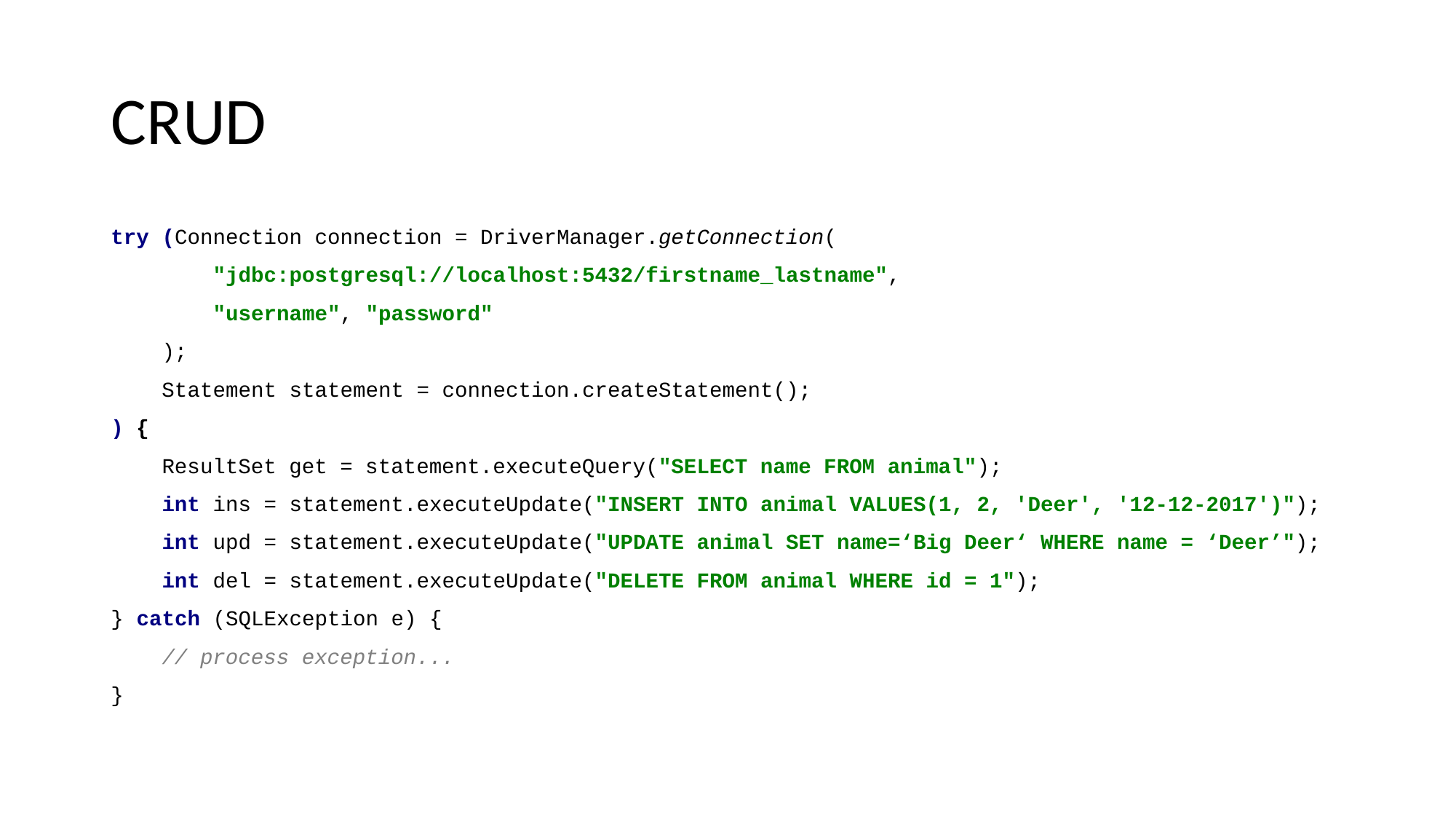

# CRUD
try (Connection connection = DriverManager.getConnection(
        "jdbc:postgresql://localhost:5432/firstname_lastname",
        "username", "password"
    );
    Statement statement = connection.createStatement();
) {
    ResultSet get = statement.executeQuery("SELECT name FROM animal");
    int ins = statement.executeUpdate("INSERT INTO animal VALUES(1, 2, 'Deer', '12-12-2017')");
    int upd = statement.executeUpdate("UPDATE animal SET name=‘Big Deer‘ WHERE name = ‘Deer’");
    int del = statement.executeUpdate("DELETE FROM animal WHERE id = 1");
} catch (SQLException e) {
    // process exception...
}